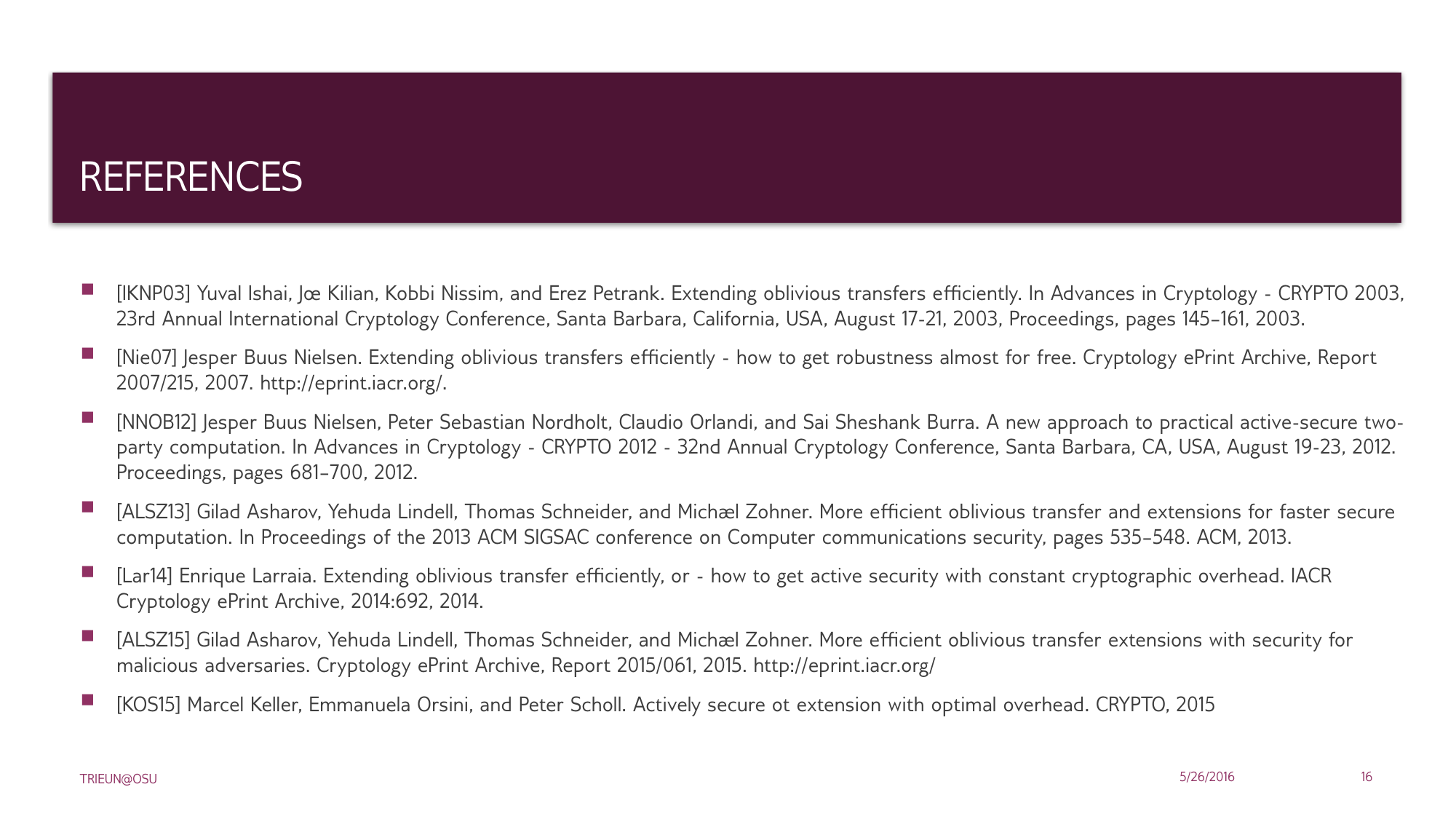

# References
[IKNP03] Yuval Ishai, Joe Kilian, Kobbi Nissim, and Erez Petrank. Extending oblivious transfers efficiently. In Advances in Cryptology - CRYPTO 2003, 23rd Annual International Cryptology Conference, Santa Barbara, California, USA, August 17-21, 2003, Proceedings, pages 145–161, 2003.
[Nie07] Jesper Buus Nielsen. Extending oblivious transfers efficiently - how to get robustness almost for free. Cryptology ePrint Archive, Report 2007/215, 2007. http://eprint.iacr.org/.
[NNOB12] Jesper Buus Nielsen, Peter Sebastian Nordholt, Claudio Orlandi, and Sai Sheshank Burra. A new approach to practical active-secure two-party computation. In Advances in Cryptology - CRYPTO 2012 - 32nd Annual Cryptology Conference, Santa Barbara, CA, USA, August 19-23, 2012. Proceedings, pages 681–700, 2012.
[ALSZ13] Gilad Asharov, Yehuda Lindell, Thomas Schneider, and Michael Zohner. More efficient oblivious transfer and extensions for faster secure computation. In Proceedings of the 2013 ACM SIGSAC conference on Computer communications security, pages 535–548. ACM, 2013.
[Lar14] Enrique Larraia. Extending oblivious transfer efficiently, or - how to get active security with constant cryptographic overhead. IACR Cryptology ePrint Archive, 2014:692, 2014.
[ALSZ15] Gilad Asharov, Yehuda Lindell, Thomas Schneider, and Michael Zohner. More efficient oblivious transfer extensions with security for malicious adversaries. Cryptology ePrint Archive, Report 2015/061, 2015. http://eprint.iacr.org/
[KOS15] Marcel Keller, Emmanuela Orsini, and Peter Scholl. Actively secure ot extension with optimal overhead. CRYPTO, 2015

16
5/26/2016
trieun@OSU